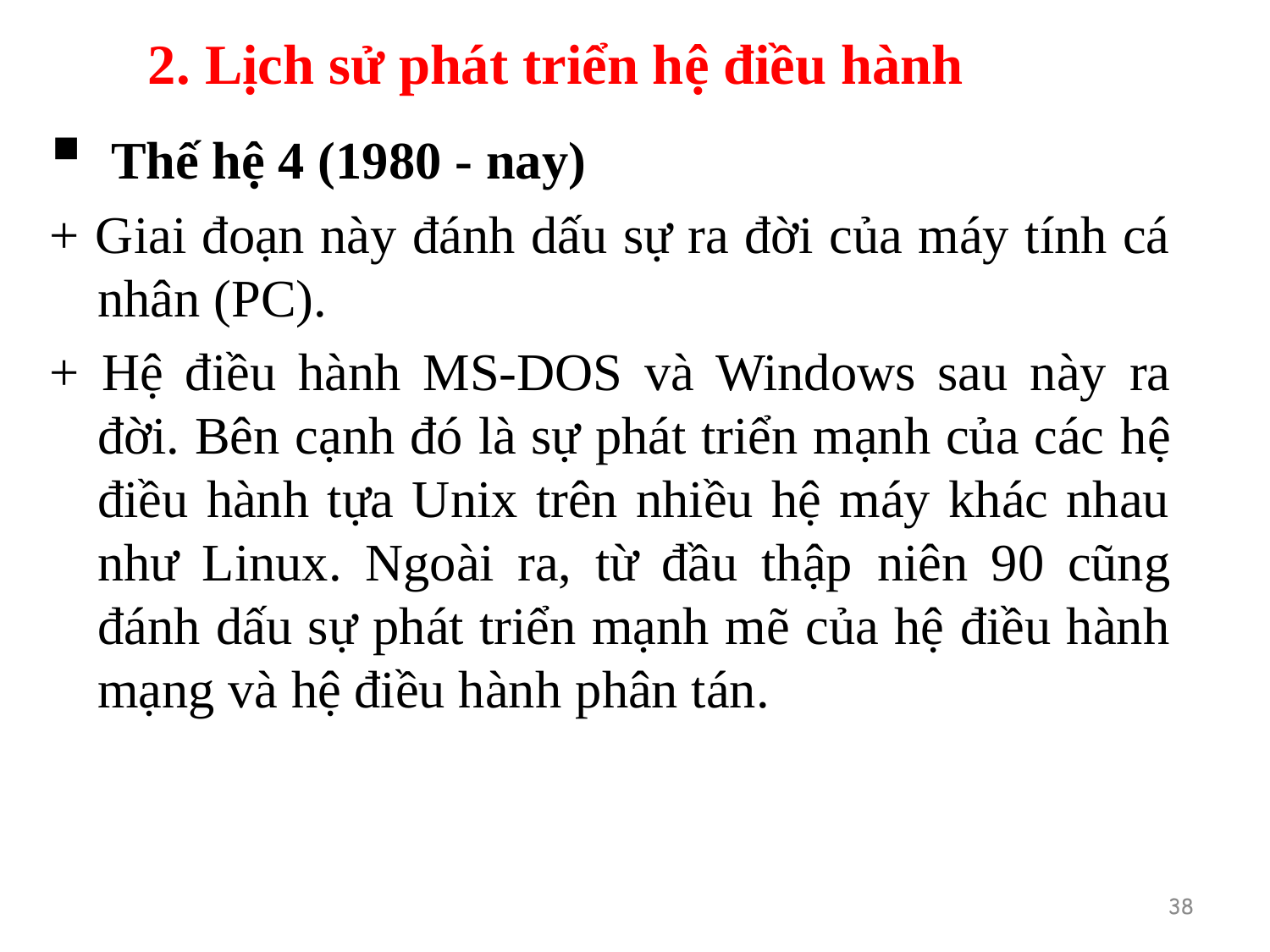

# 2. Lịch sử phát triển hệ điều hành
 Thế hệ 4 (1980 - nay)
+ Giai đoạn này đánh dấu sự ra đời của máy tính cá nhân (PC).
+ Hệ điều hành MS-DOS và Windows sau này ra đời. Bên cạnh đó là sự phát triển mạnh của các hệ điều hành tựa Unix trên nhiều hệ máy khác nhau như Linux. Ngoài ra, từ đầu thập niên 90 cũng đánh dấu sự phát triển mạnh mẽ của hệ điều hành mạng và hệ điều hành phân tán.
38